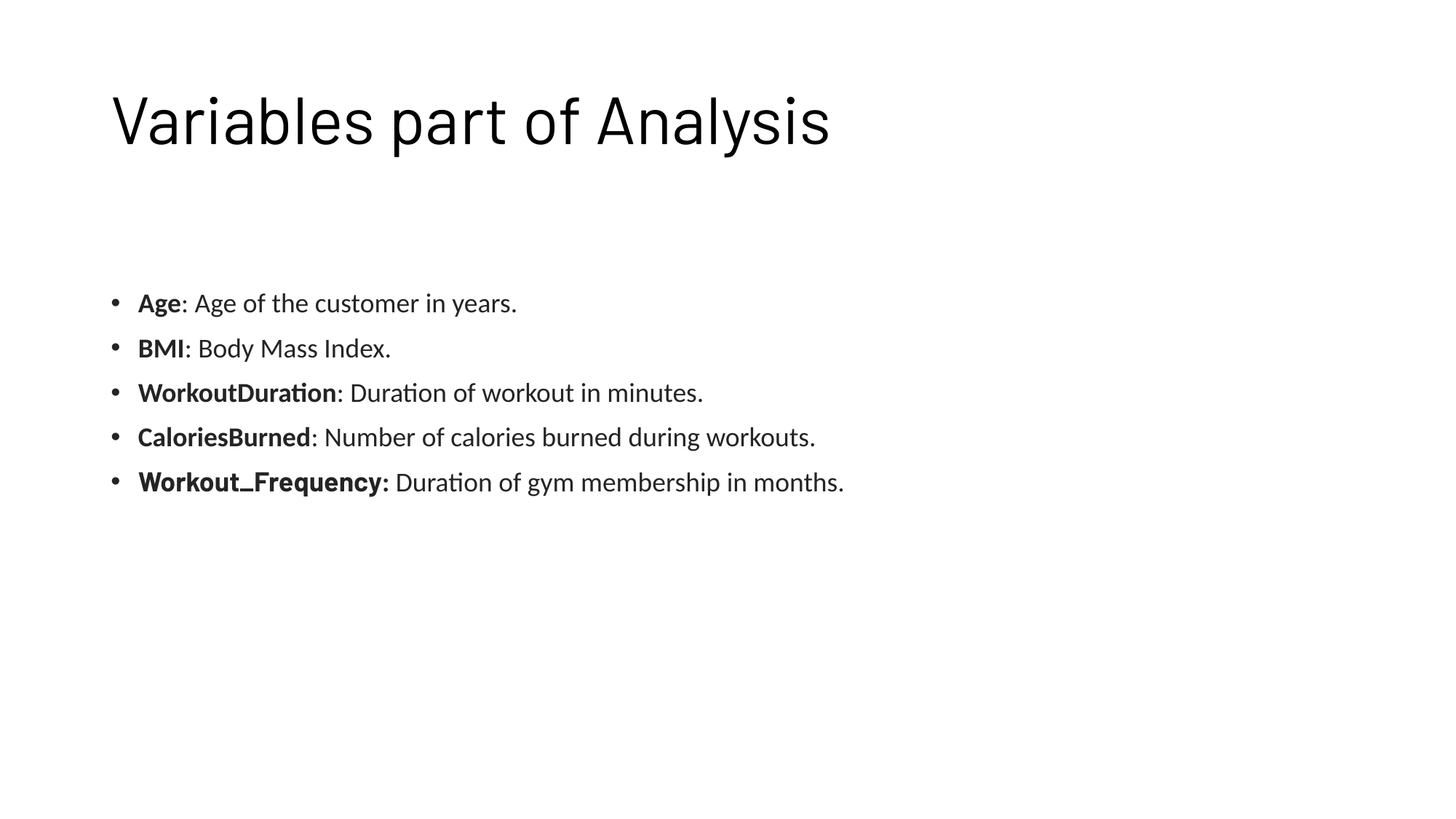

# Variables part of Analysis

Age: Age of the customer in years.
BMI: Body Mass Index.
WorkoutDuration: Duration of workout in minutes.
CaloriesBurned: Number of calories burned during workouts.
Workout_Frequency: Duration of gym membership in months.